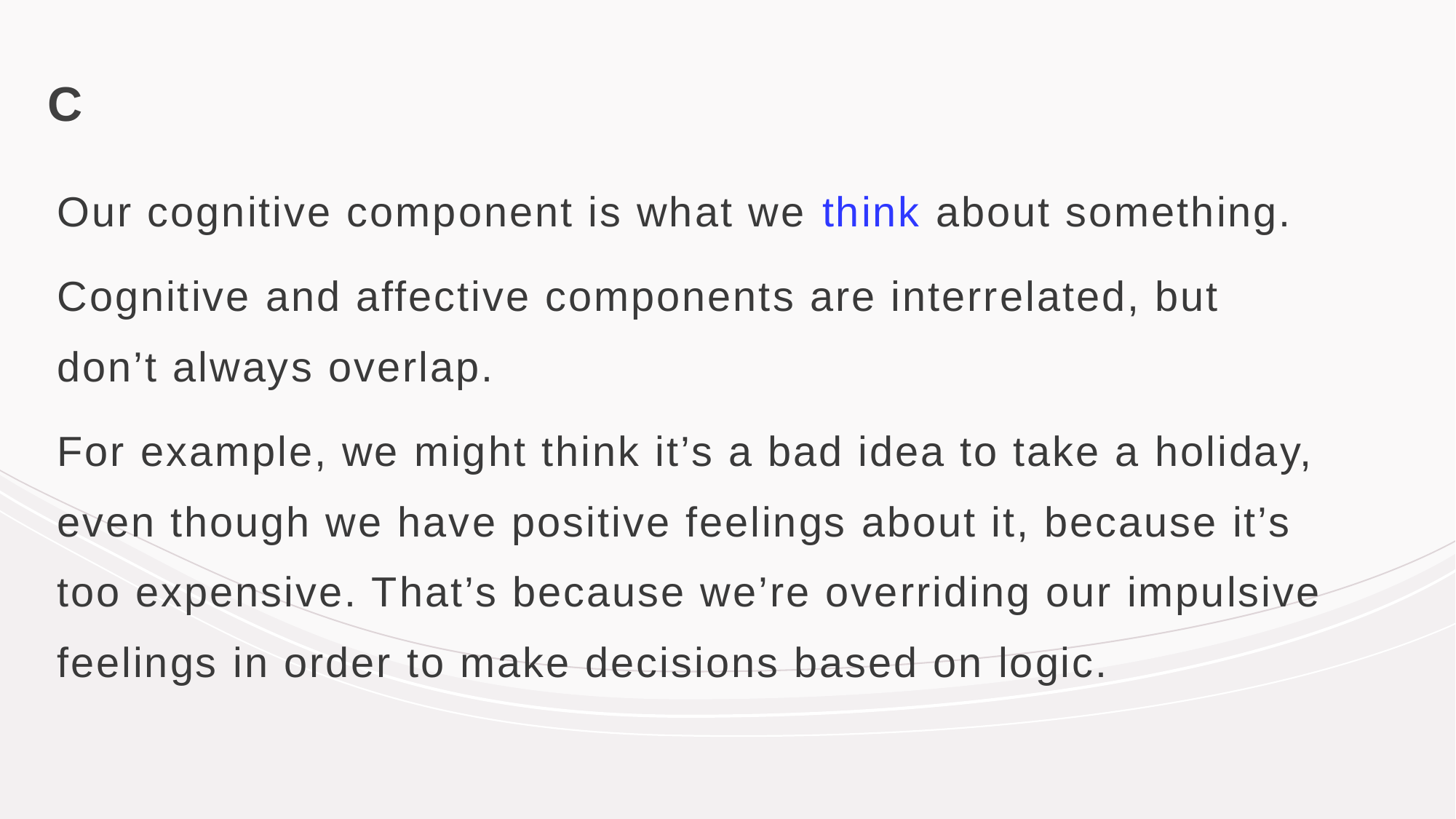

# C
Our cognitive component is what we think about something.
Cognitive and affective components are interrelated, but don’t always overlap.
For example, we might think it’s a bad idea to take a holiday, even though we have positive feelings about it, because it’s too expensive. That’s because we’re overriding our impulsive feelings in order to make decisions based on logic.